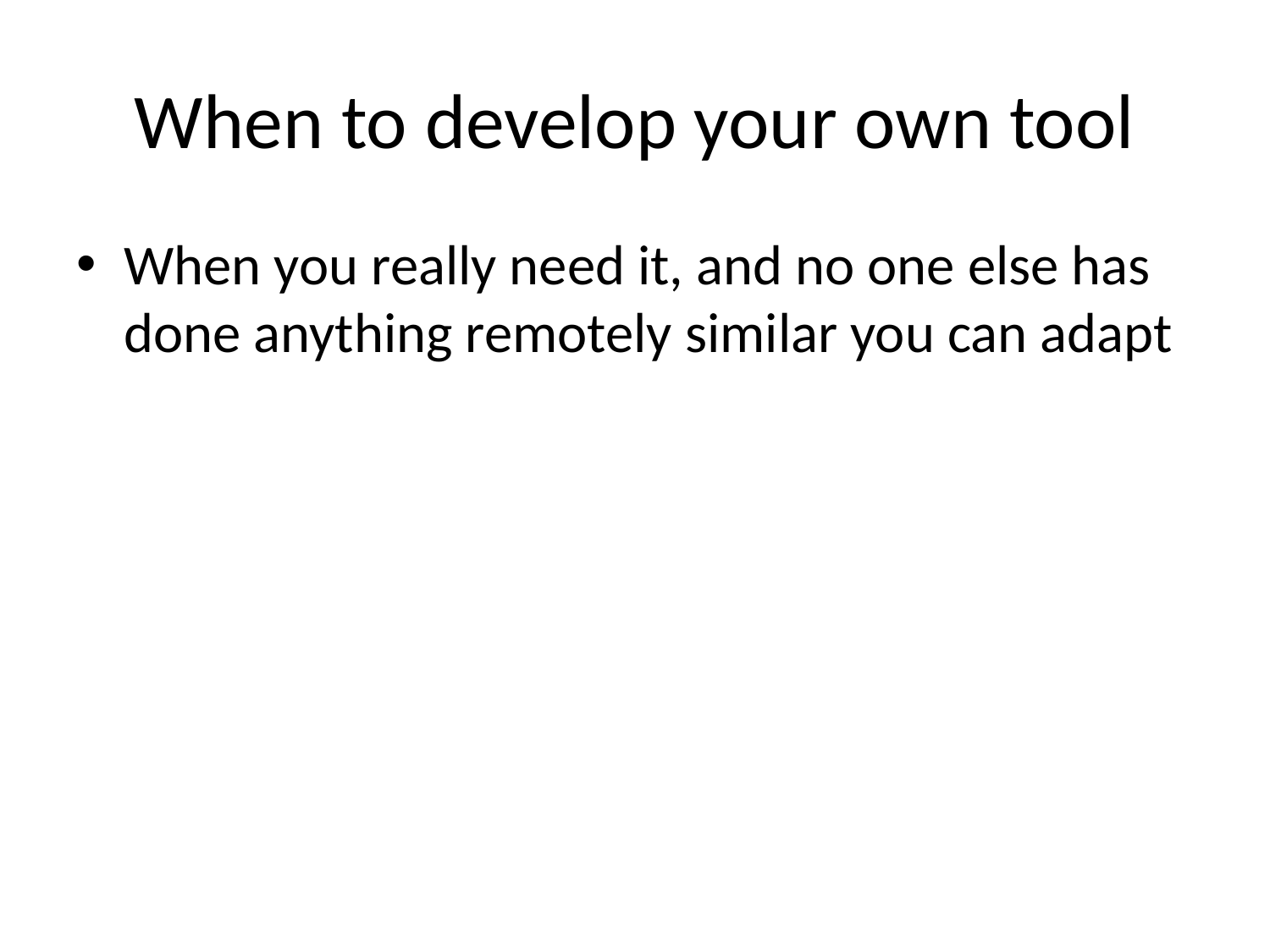

# When to develop your own tool
When you really need it, and no one else has done anything remotely similar you can adapt